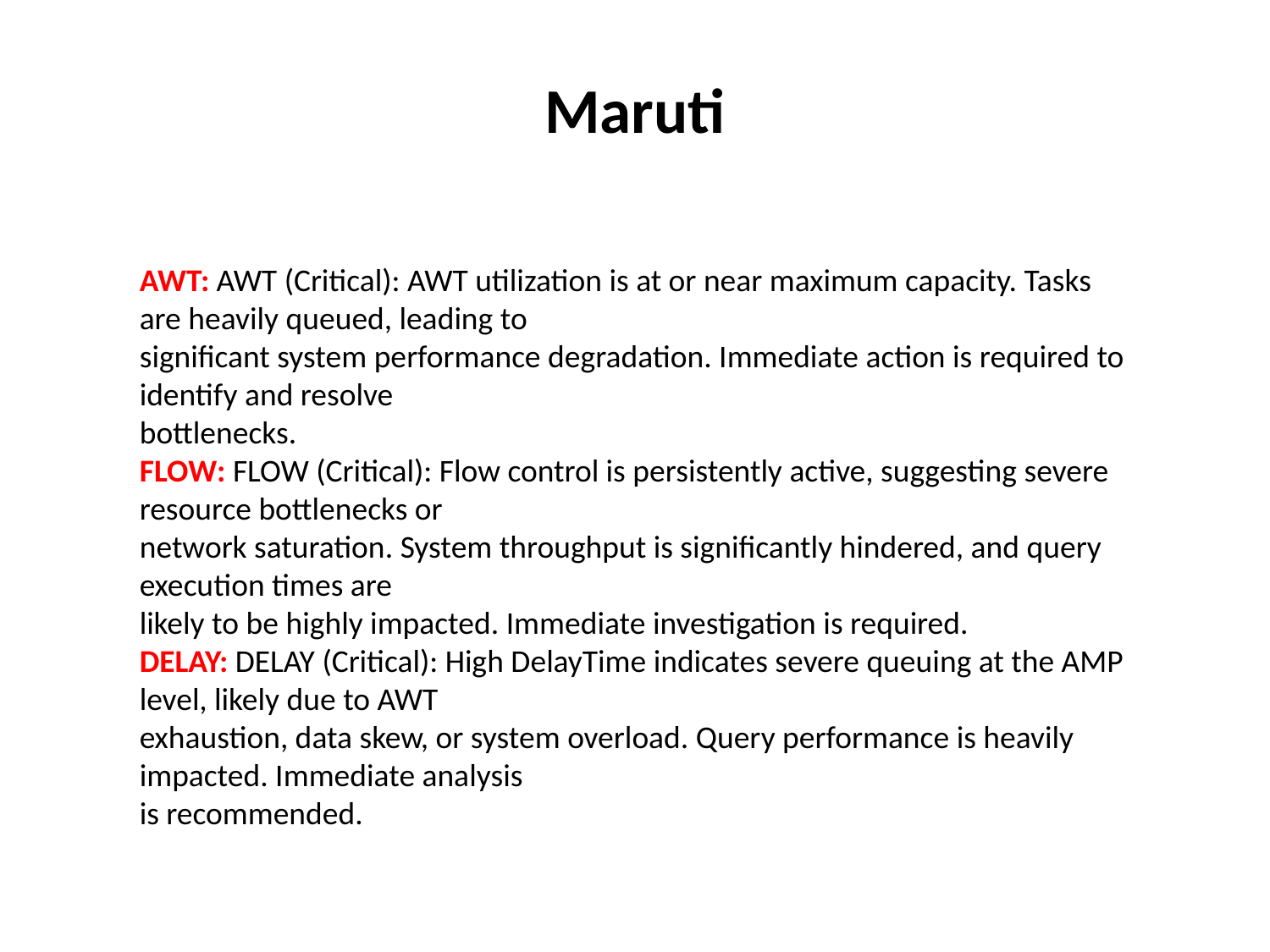

Maruti

AWT: AWT (Critical): AWT utilization is at or near maximum capacity. Tasks are heavily queued, leading to
significant system performance degradation. Immediate action is required to identify and resolve
bottlenecks.
FLOW: FLOW (Critical): Flow control is persistently active, suggesting severe resource bottlenecks or
network saturation. System throughput is significantly hindered, and query execution times are
likely to be highly impacted. Immediate investigation is required.
DELAY: DELAY (Critical): High DelayTime indicates severe queuing at the AMP level, likely due to AWT
exhaustion, data skew, or system overload. Query performance is heavily impacted. Immediate analysis
is recommended.